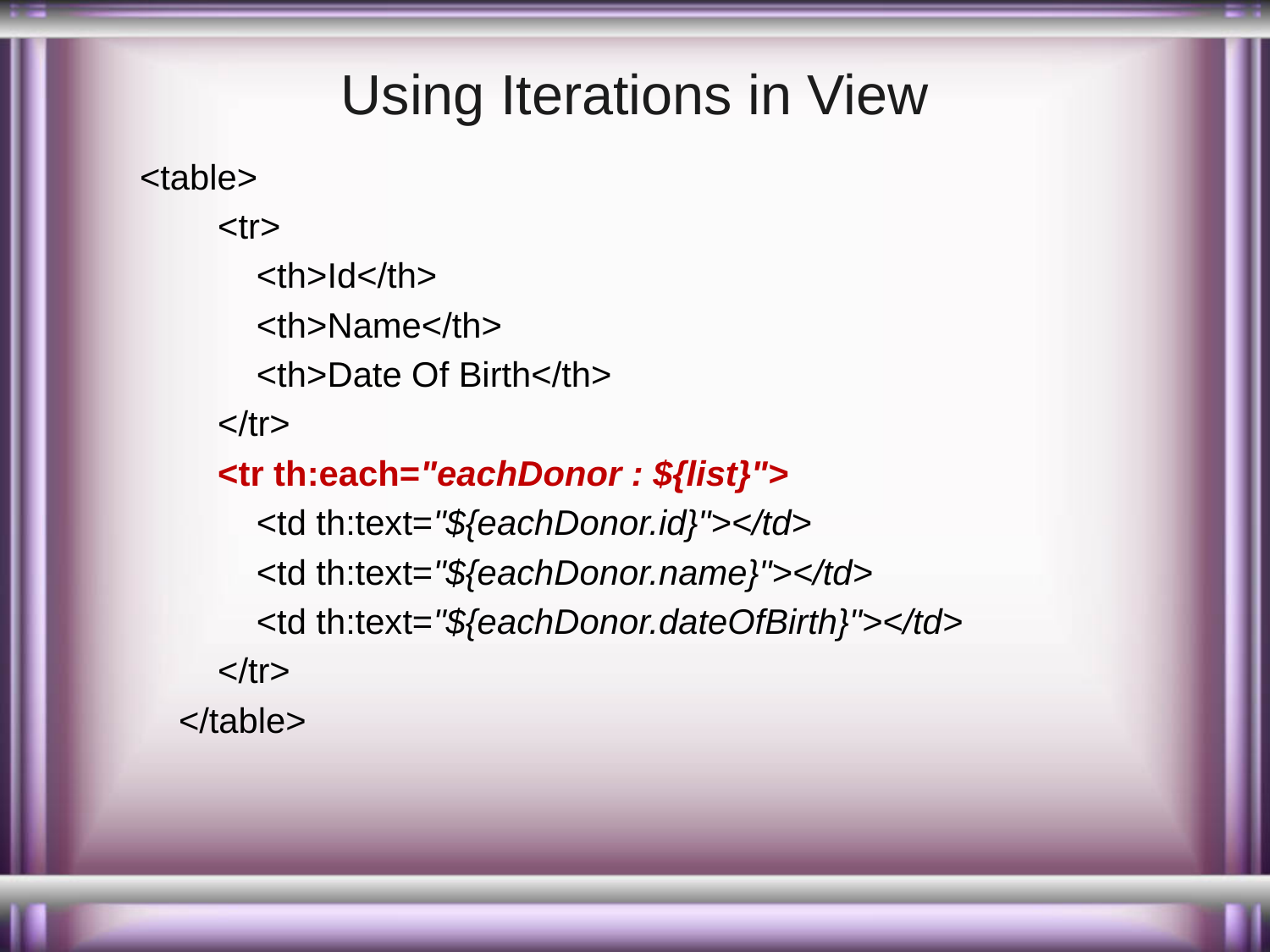

# Using Iterations in View
<table>
        <tr>
            <th>Id</th>
            <th>Name</th>
            <th>Date Of Birth</th>
        </tr>
        <tr th:each="eachDonor : ${list}">
            <td th:text="${eachDonor.id}"></td>
            <td th:text="${eachDonor.name}"></td>
            <td th:text="${eachDonor.dateOfBirth}"></td>
        </tr>
    </table>